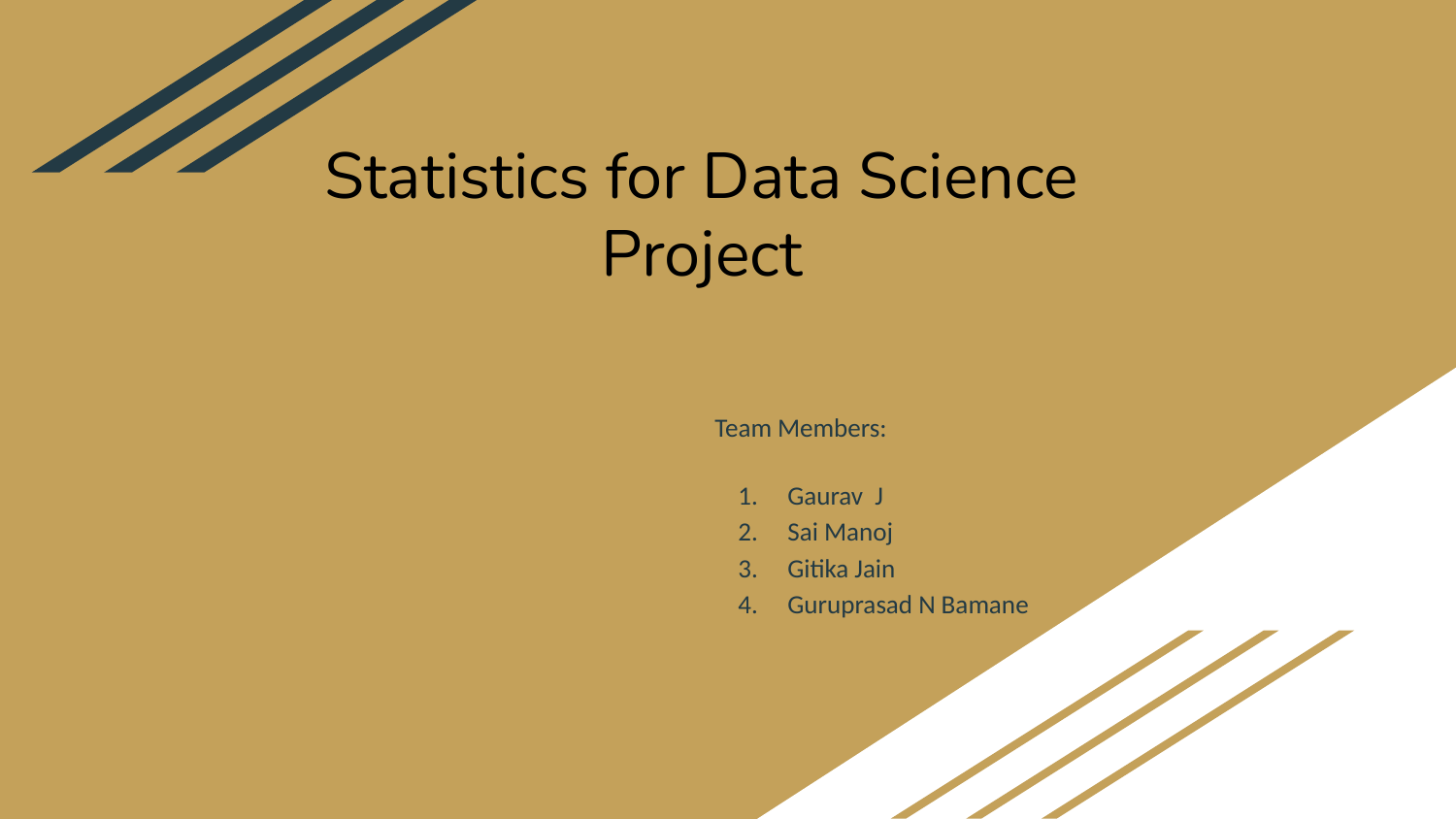

# Statistics for Data Science Project
Team Members:
Gaurav  J
Sai Manoj
Gitika Jain
Guruprasad N Bamane